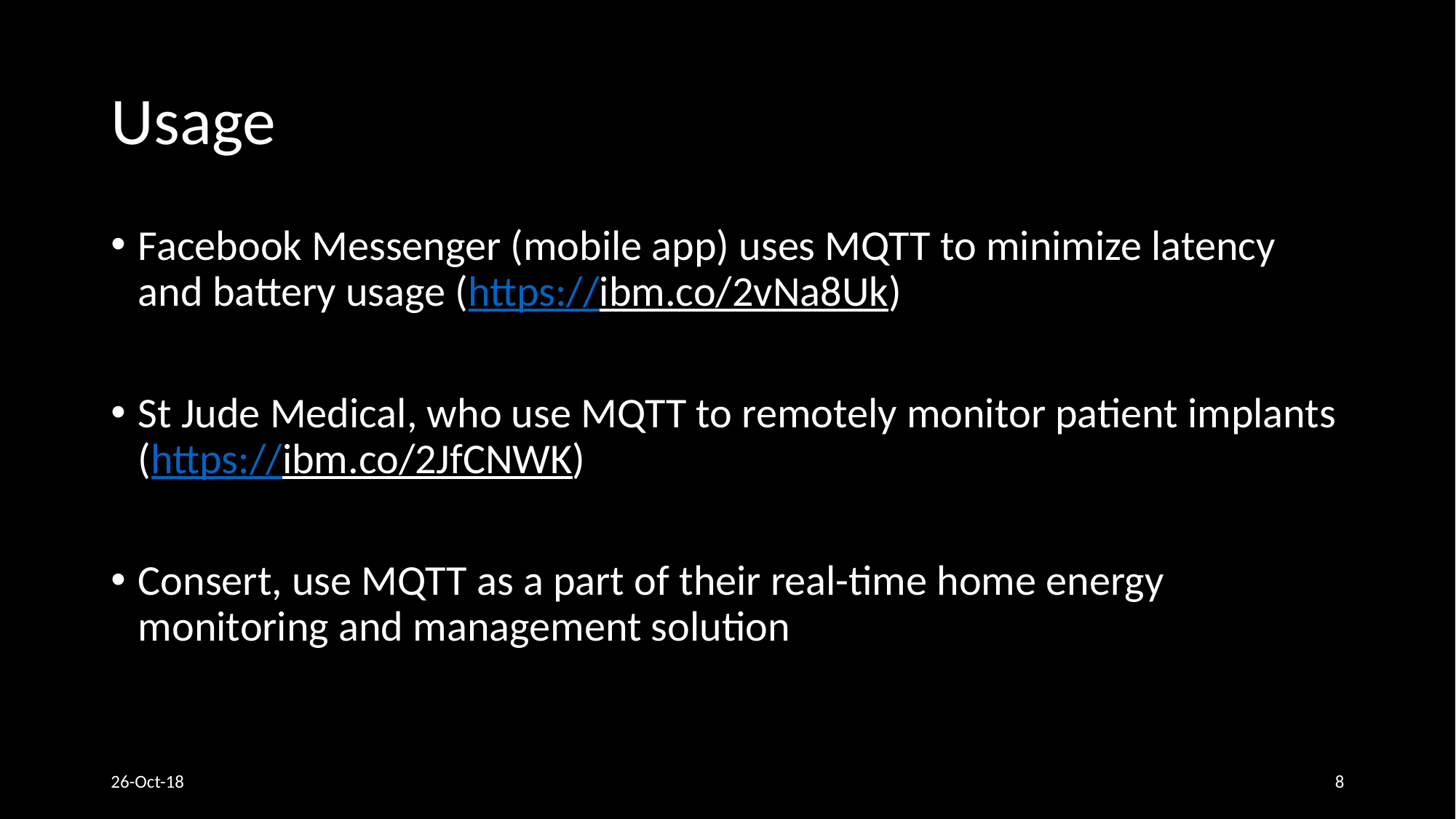

# Usage
Facebook Messenger (mobile app) uses MQTT to minimize latency and battery usage (https://ibm.co/2vNa8Uk)

St Jude Medical, who use MQTT to remotely monitor patient implants (https://ibm.co/2JfCNWK)

Consert, use MQTT as a part of their real-time home energy monitoring and management solution
26-Oct-18
8